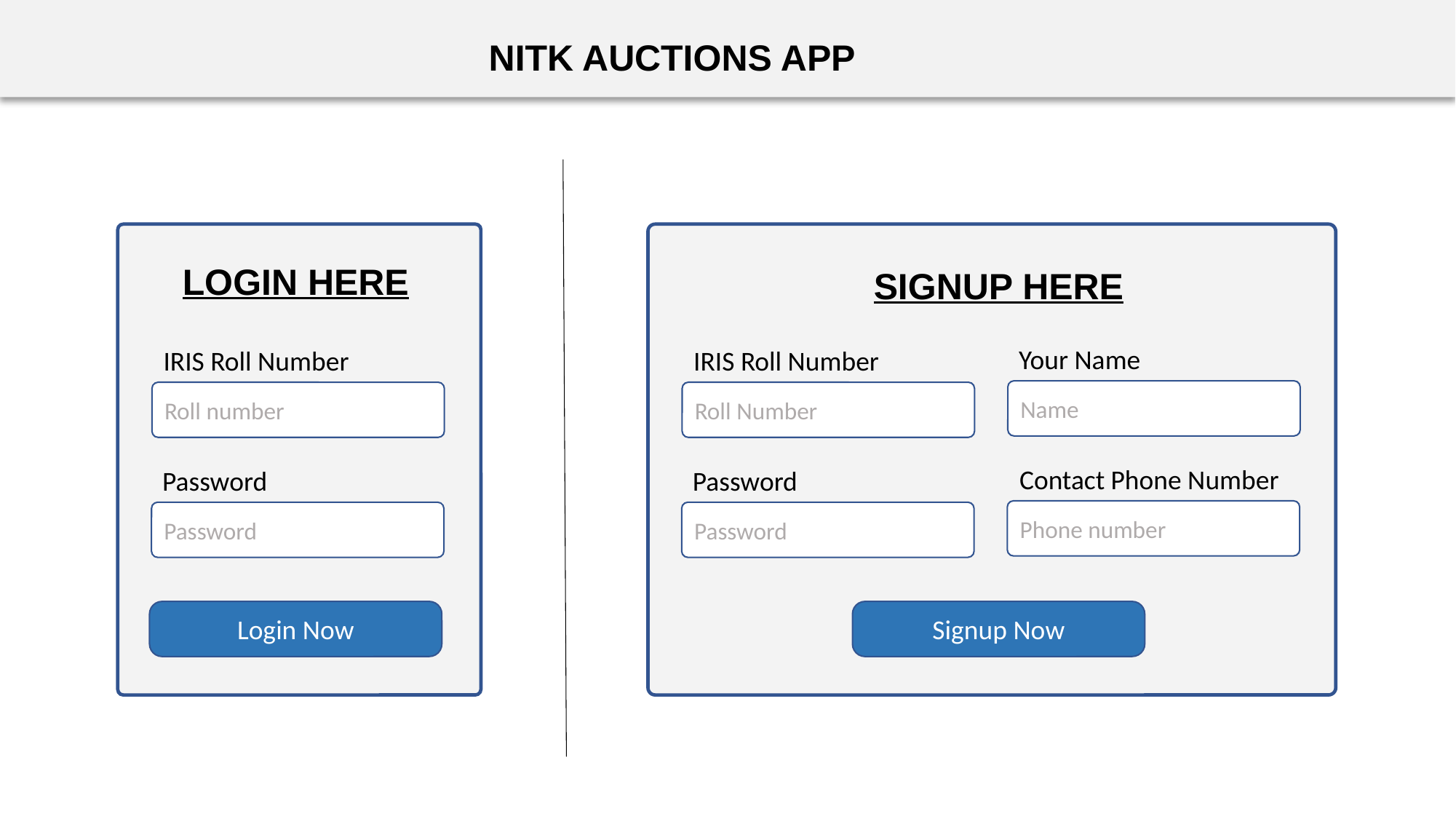

NITK AUCTIONS APP

LOGIN HERE
SIGNUP HERE
Your Name
IRIS Roll Number
IRIS Roll Number
Name
Roll number
Roll Number
Contact Phone Number
Password
Password
Phone number
Password
Password
Login Now
Signup Now